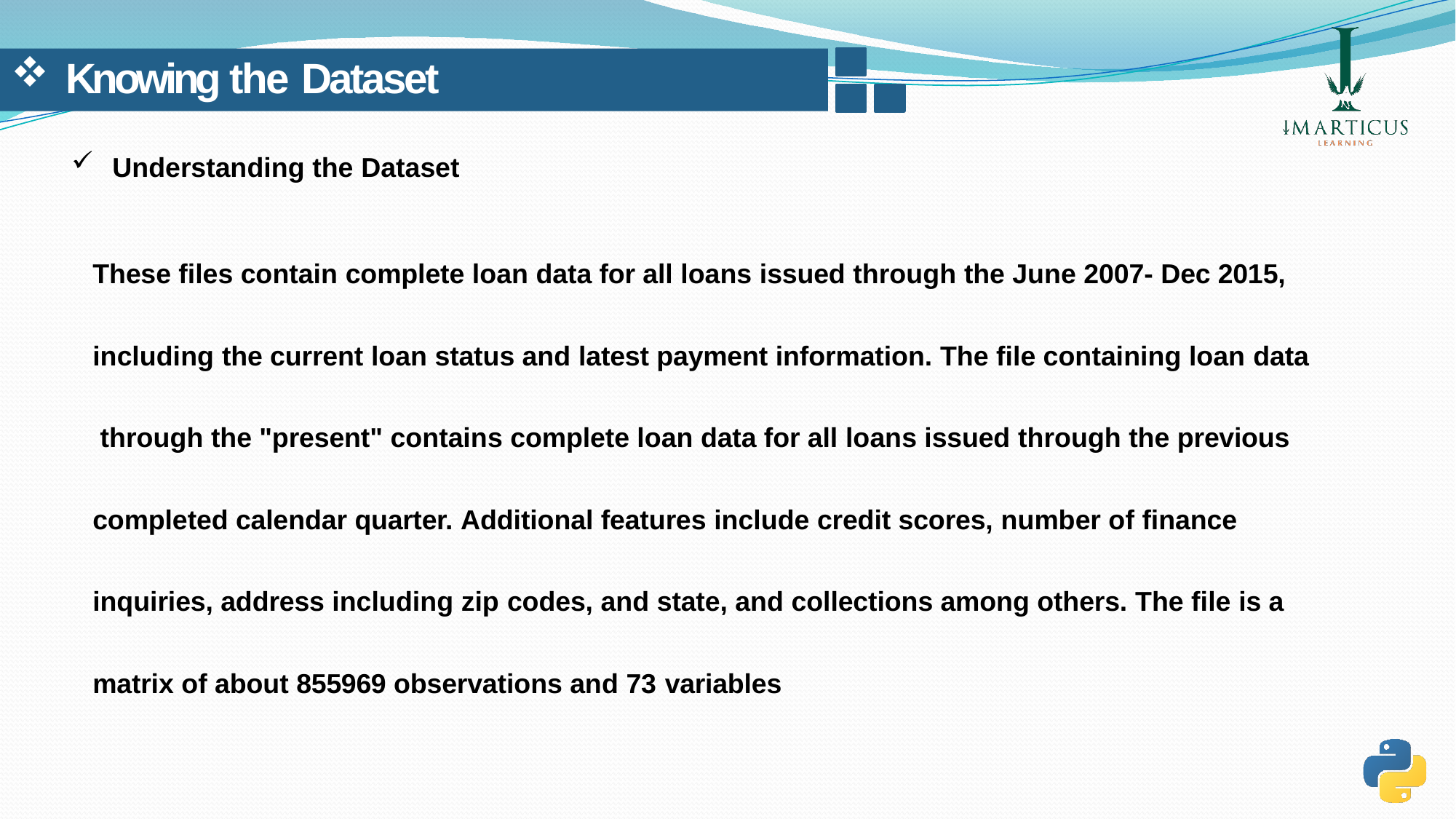

Knowing the Dataset

Understanding the Dataset
These files contain complete loan data for all loans issued through the June 2007- Dec 2015,  including the current loan status and latest payment information. The file containing loan data  through the "present" contains complete loan data for all loans issued through the previous  completed calendar quarter. Additional features include credit scores, number of finance  inquiries, address including zip codes, and state, and collections among others. The file is a  matrix of about 855969 observations and 73 variables